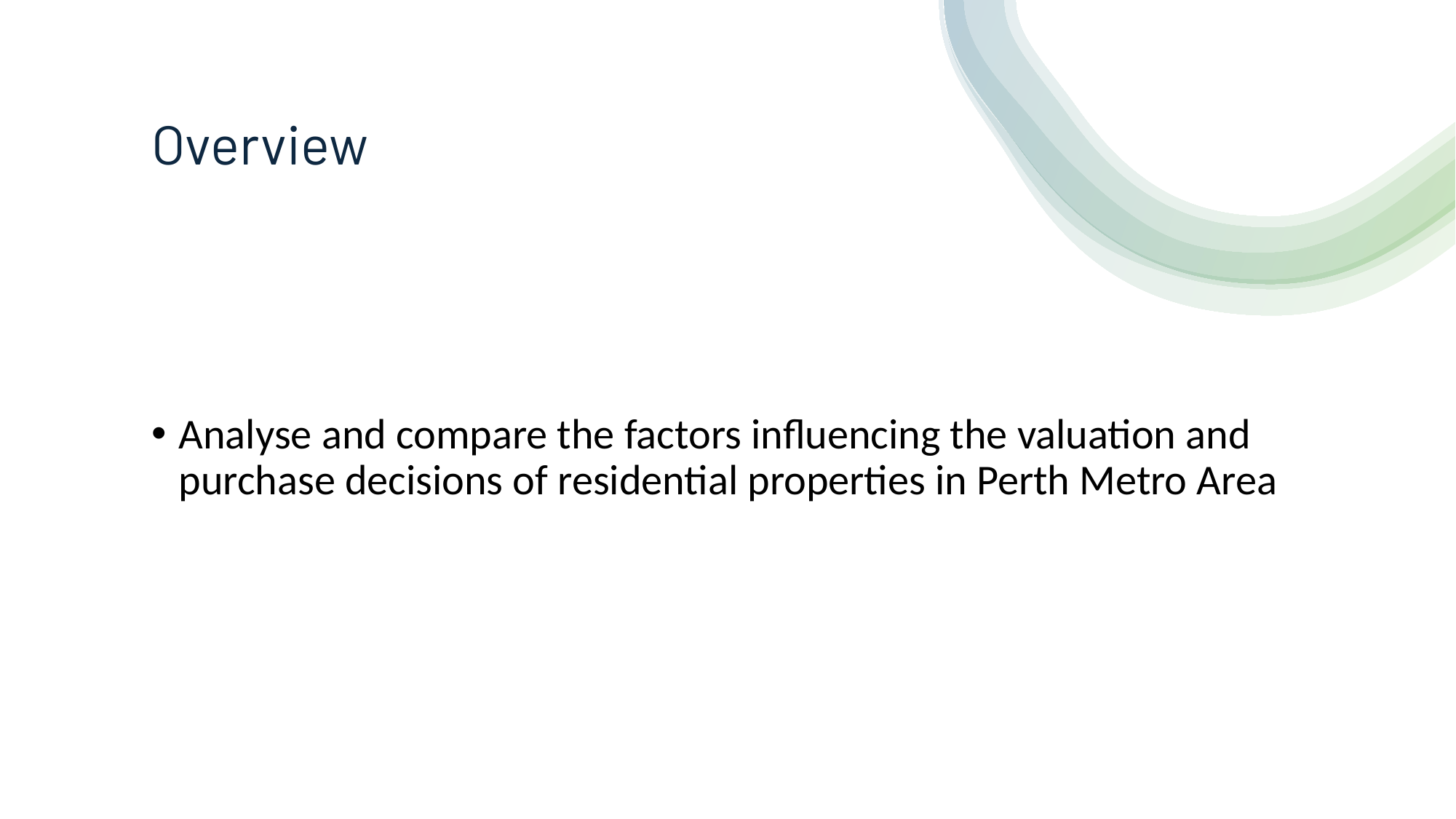

# Overview
Analyse and compare the factors influencing the valuation and purchase decisions of residential properties in Perth Metro Area